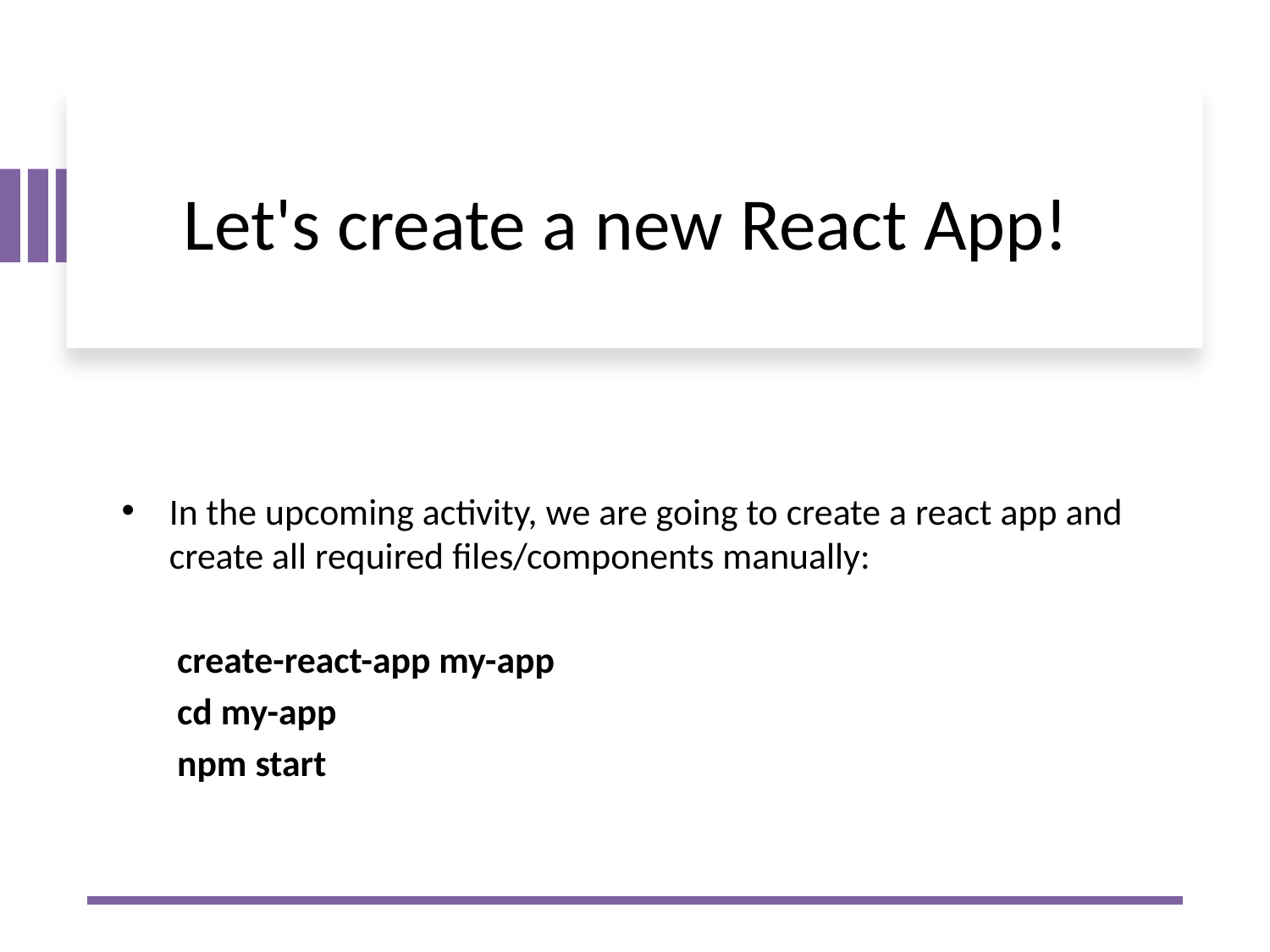

# Let's create a new React App!

In the upcoming activity, we are going to create a react app and create all required files/components manually:

create-react-app my-app
cd my-app
npm start